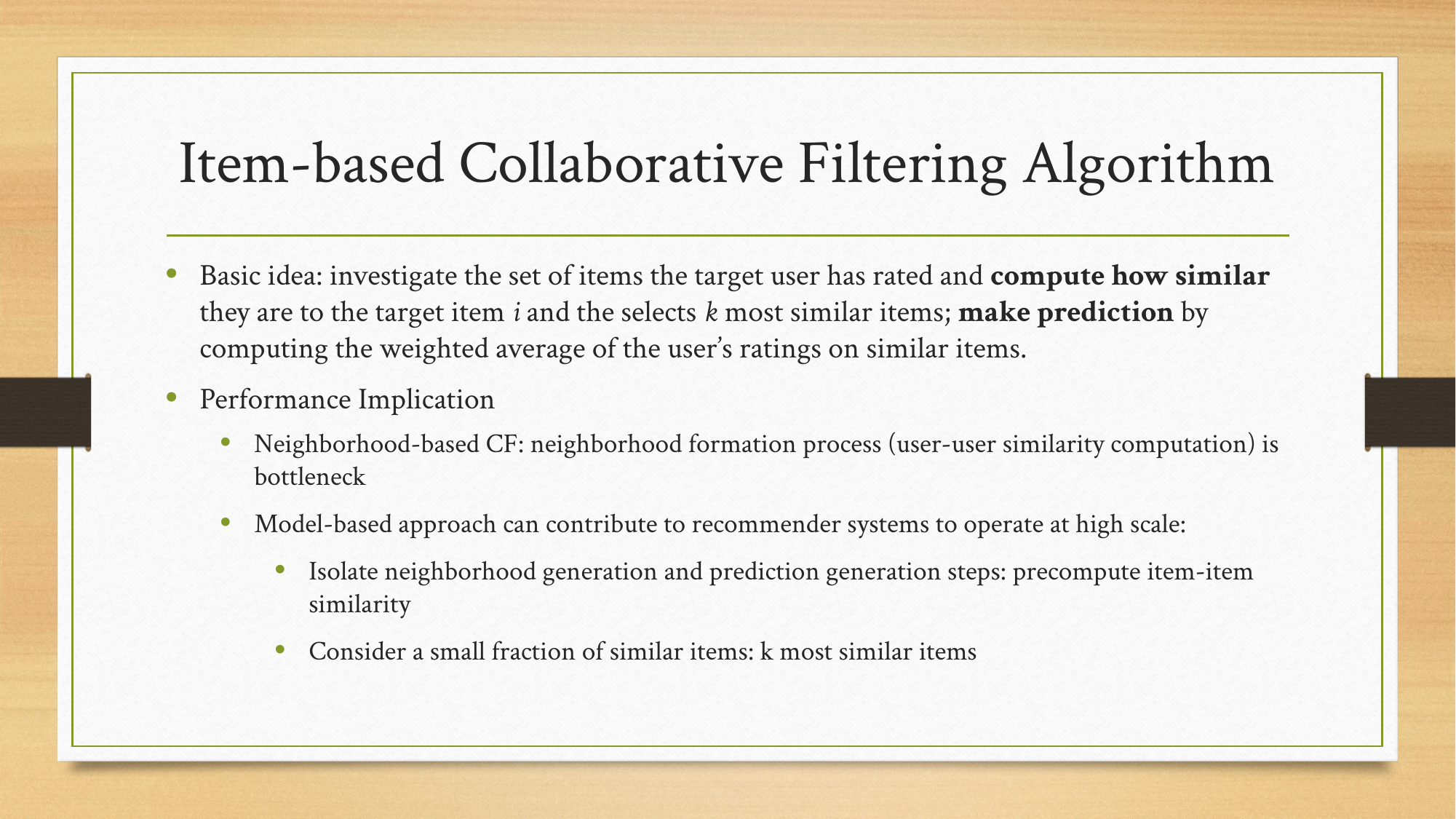

# Item-based Collaborative Filtering Algorithm
Basic idea: investigate the set of items the target user has rated and compute how similar they are to the target item i and the selects k most similar items; make prediction by computing the weighted average of the user’s ratings on similar items.
Performance Implication
Neighborhood-based CF: neighborhood formation process (user-user similarity computation) is bottleneck
Model-based approach can contribute to recommender systems to operate at high scale:
Isolate neighborhood generation and prediction generation steps: precompute item-item similarity
Consider a small fraction of similar items: k most similar items